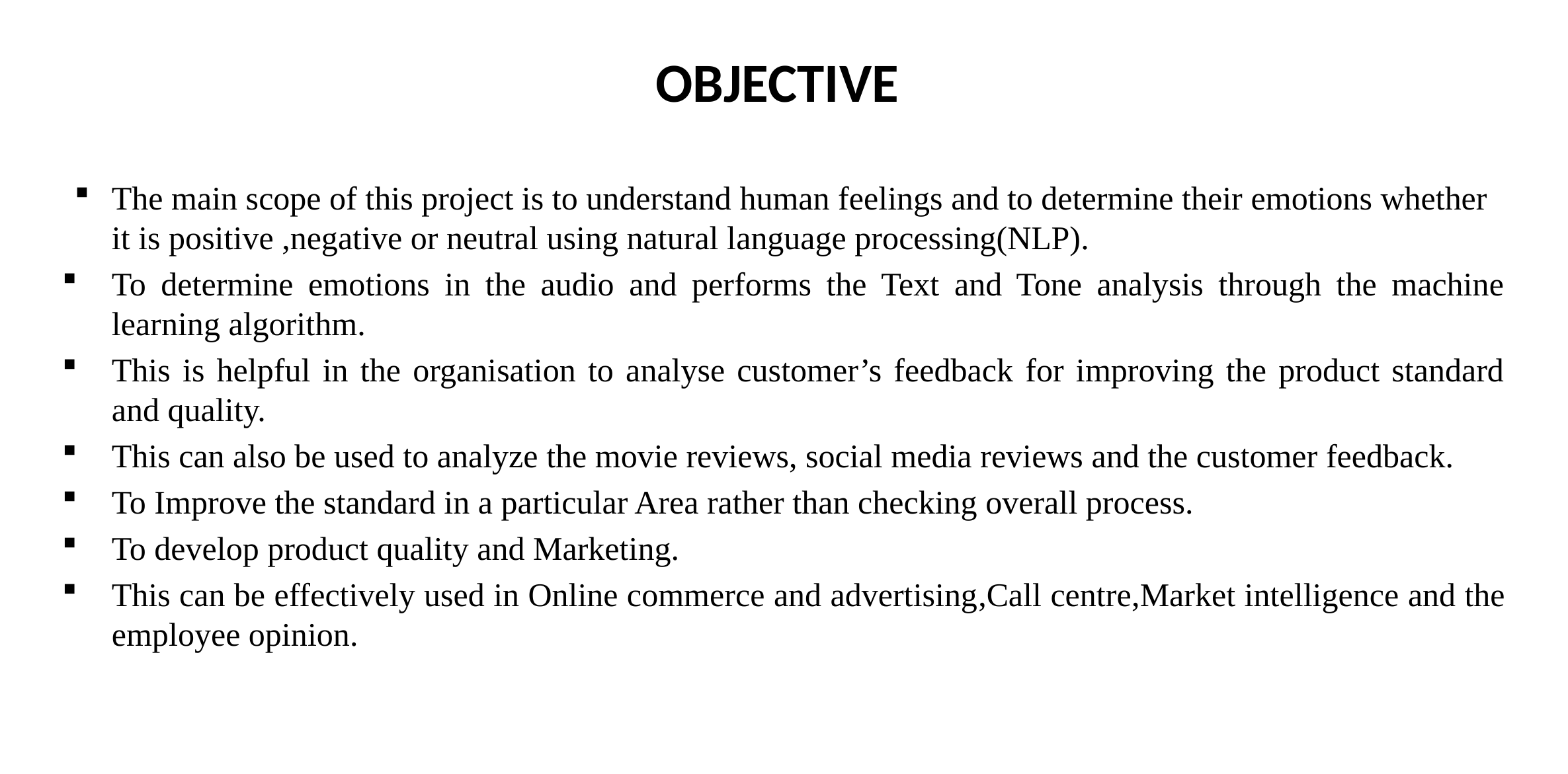

# OBJECTIVE
The main scope of this project is to understand human feelings and to determine their emotions whether it is positive ,negative or neutral using natural language processing(NLP).
To determine emotions in the audio and performs the Text and Tone analysis through the machine learning algorithm.
This is helpful in the organisation to analyse customer’s feedback for improving the product standard and quality.
This can also be used to analyze the movie reviews, social media reviews and the customer feedback.
To Improve the standard in a particular Area rather than checking overall process.
To develop product quality and Marketing.
This can be effectively used in Online commerce and advertising,Call centre,Market intelligence and the employee opinion.